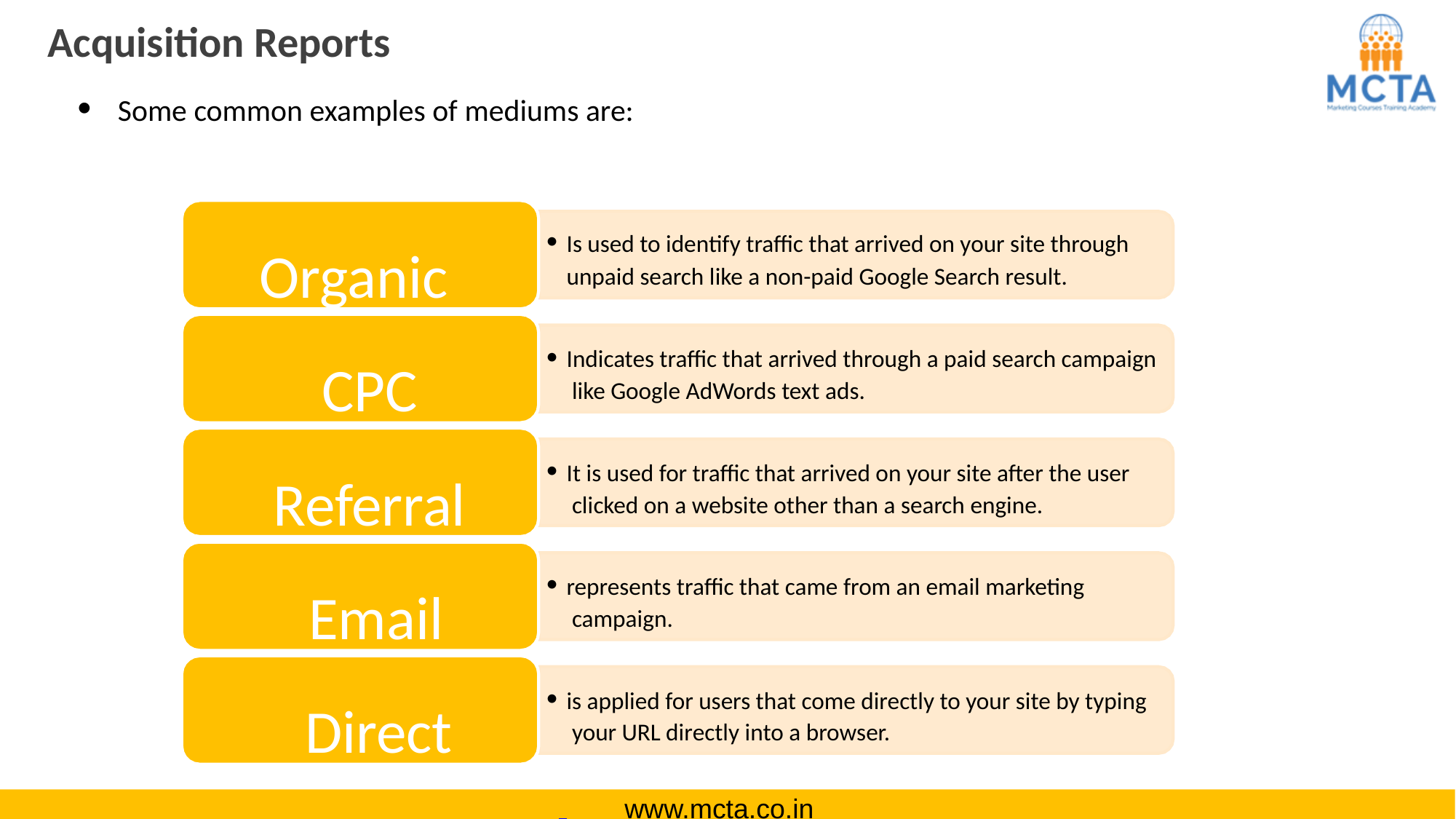

Acquisition Reports
Some common examples of mediums are:

Organic

Is used to identify traffic that arrived on your site through
unpaid search like a non-paid Google Search result.

CPC

Indicates traffic that arrived through a paid search campaign  like Google AdWords text ads.

Referral

It is used for traffic that arrived on your site after the user  clicked on a website other than a search engine.

Email

represents traffic that came from an email marketing  campaign.

Direct

is applied for users that come directly to your site by typing  your URL directly into a browser.